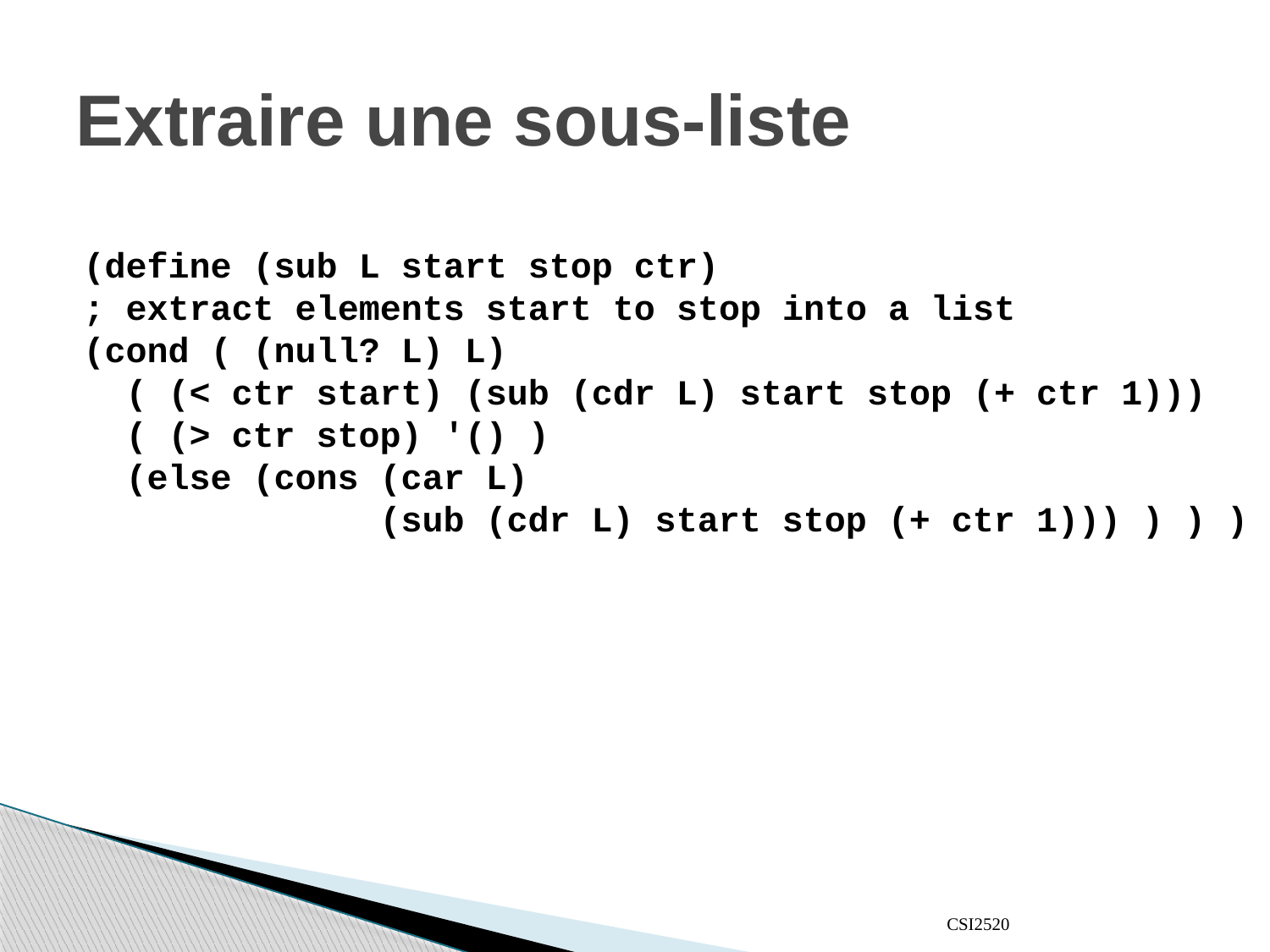

# Extraire une sous-liste
(define (sub L start stop ctr)
; extract elements start to stop into a list
(cond ( (null? L) L)
  ( (< ctr start) (sub (cdr L) start stop (+ ctr 1)))
  ( (> ctr stop) '() )
  (else (cons (car L)
              (sub (cdr L) start stop (+ ctr 1))) ) ) )

CSI2520